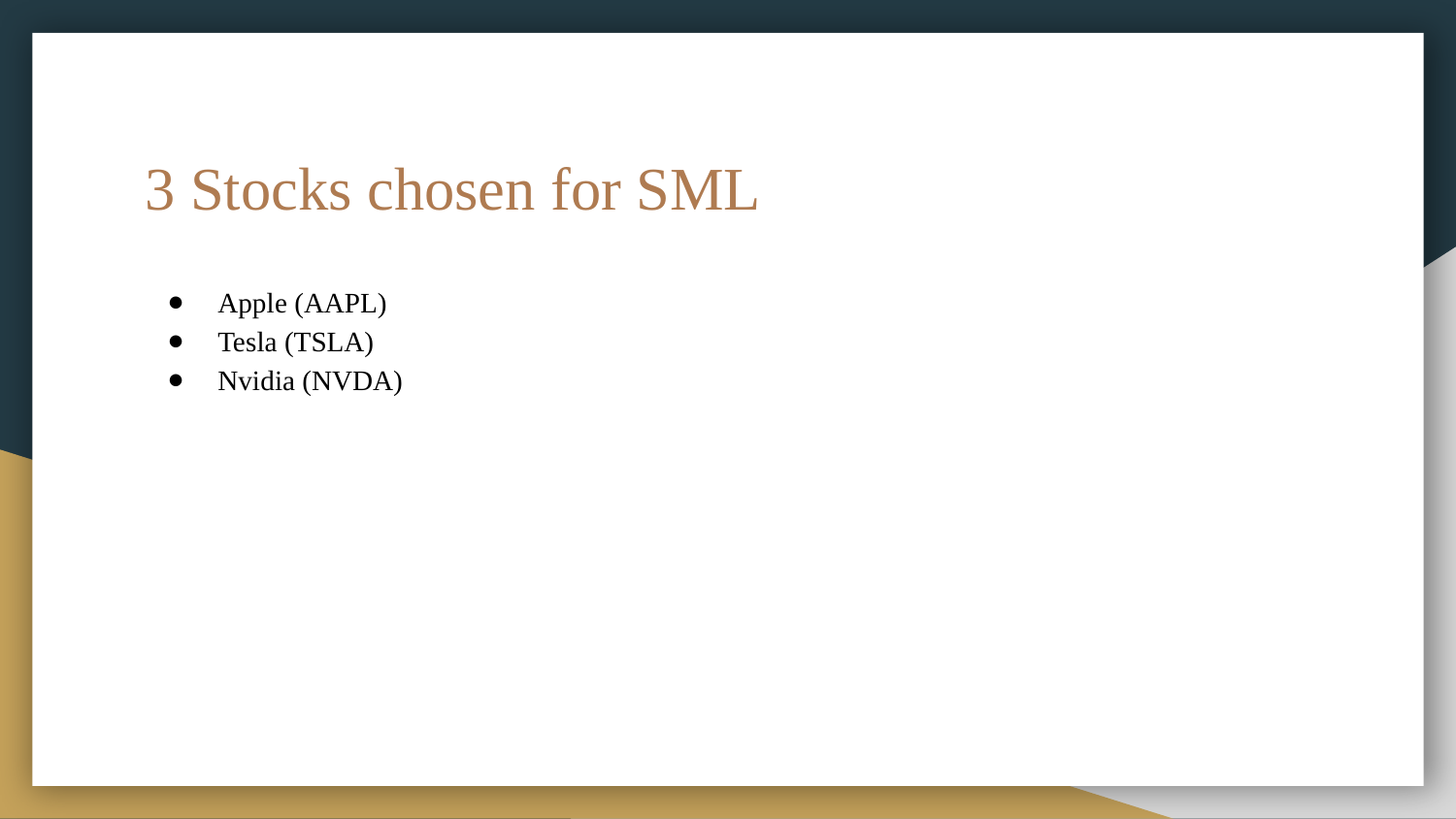

# 3 Stocks chosen for SML
Apple (AAPL)
Tesla (TSLA)
Nvidia (NVDA)